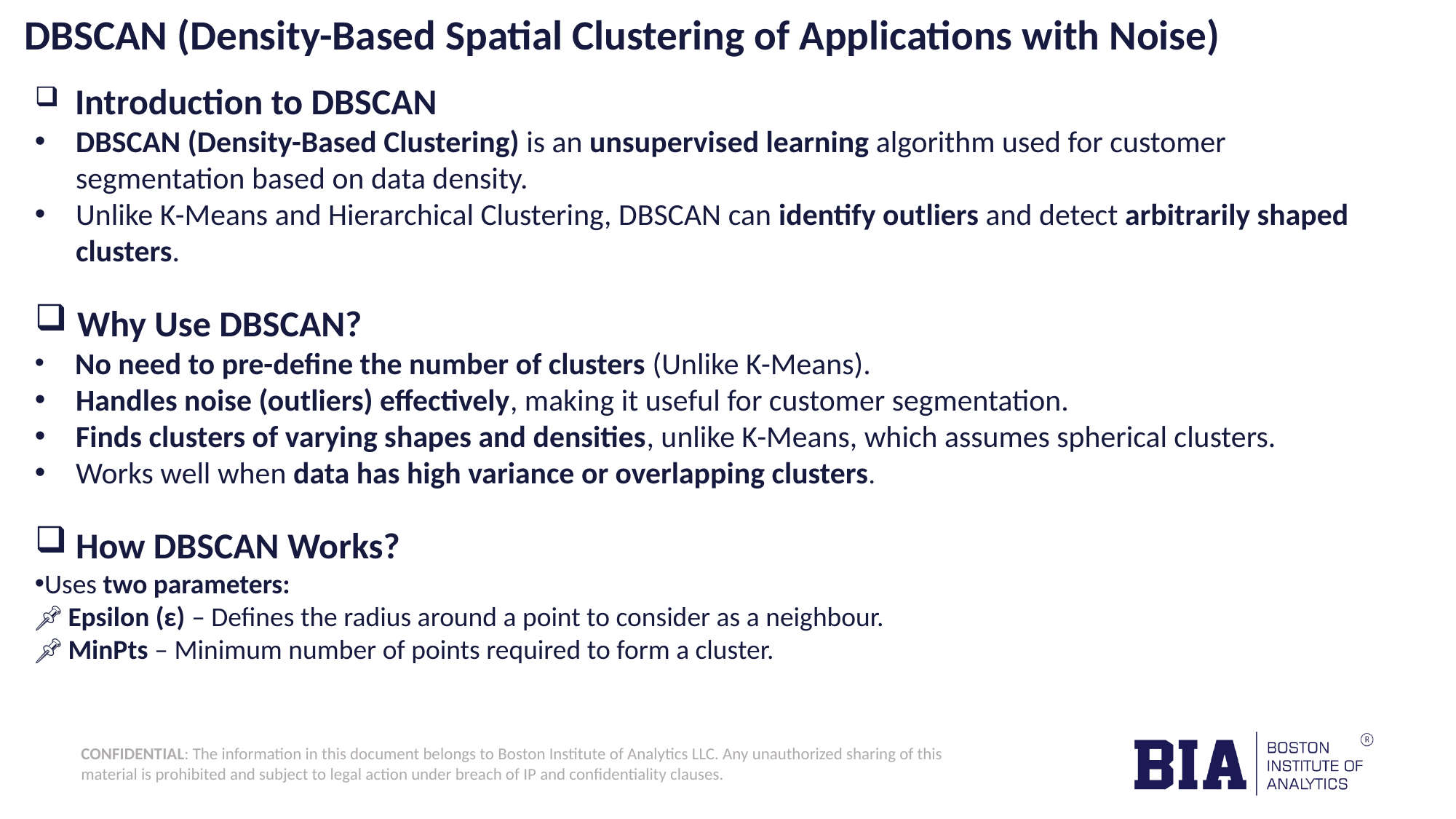

# DBSCAN (Density-Based Spatial Clustering of Applications with Noise)
 Introduction to DBSCAN
DBSCAN (Density-Based Clustering) is an unsupervised learning algorithm used for customer segmentation based on data density.
Unlike K-Means and Hierarchical Clustering, DBSCAN can identify outliers and detect arbitrarily shaped clusters.

 Why Use DBSCAN?
 No need to pre-define the number of clusters (Unlike K-Means).
 Handles noise (outliers) effectively, making it useful for customer segmentation.
 Finds clusters of varying shapes and densities, unlike K-Means, which assumes spherical clusters.
 Works well when data has high variance or overlapping clusters.

How DBSCAN Works?
Uses two parameters:
📌 Epsilon (ε) – Defines the radius around a point to consider as a neighbour.
📌 MinPts – Minimum number of points required to form a cluster.